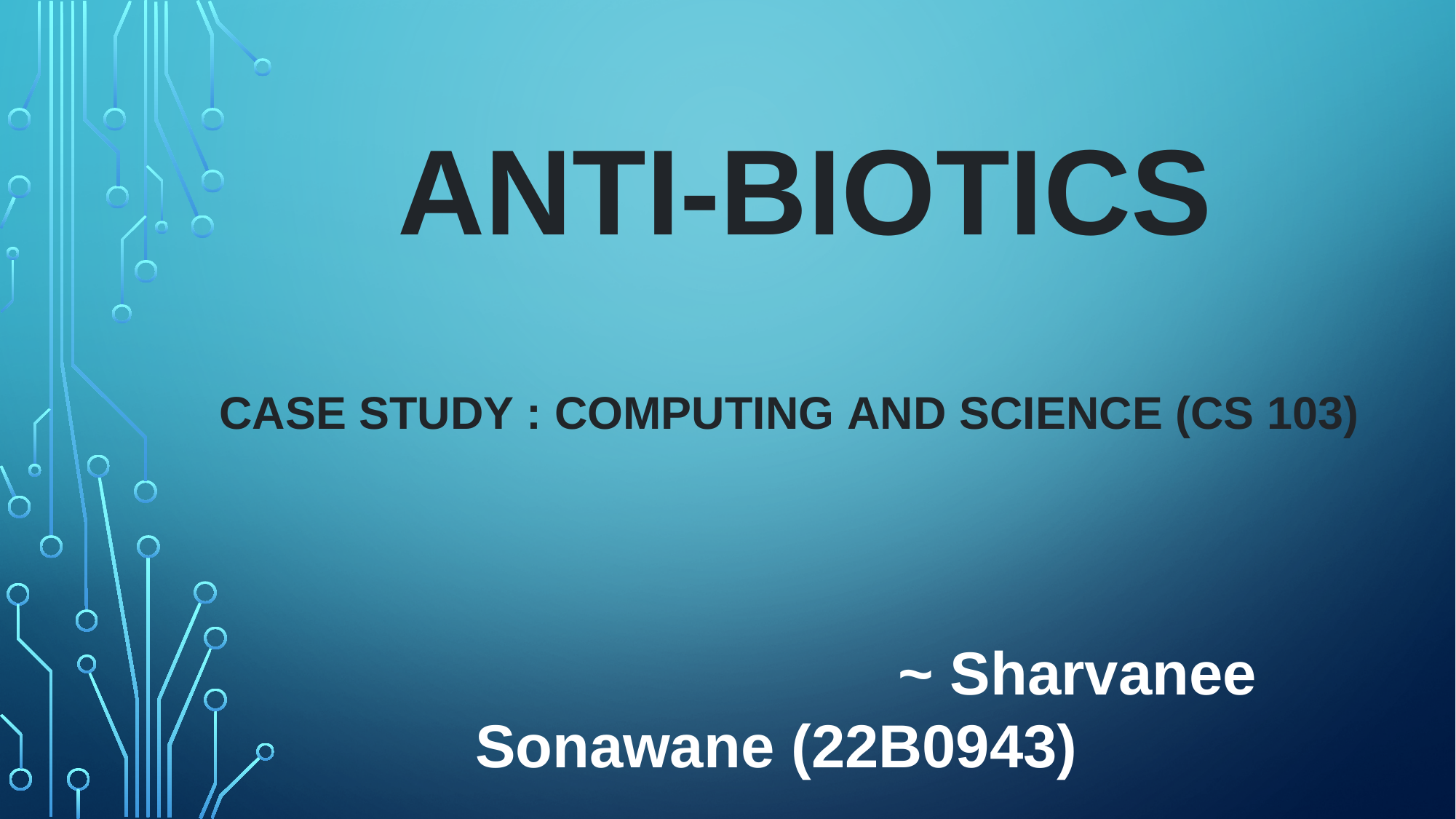

# ANTI-BIOTICS
CASE STUDY : Computing and Science (CS 103)

                                                                                  ~ Sharvanee Sonawane (22B0943)